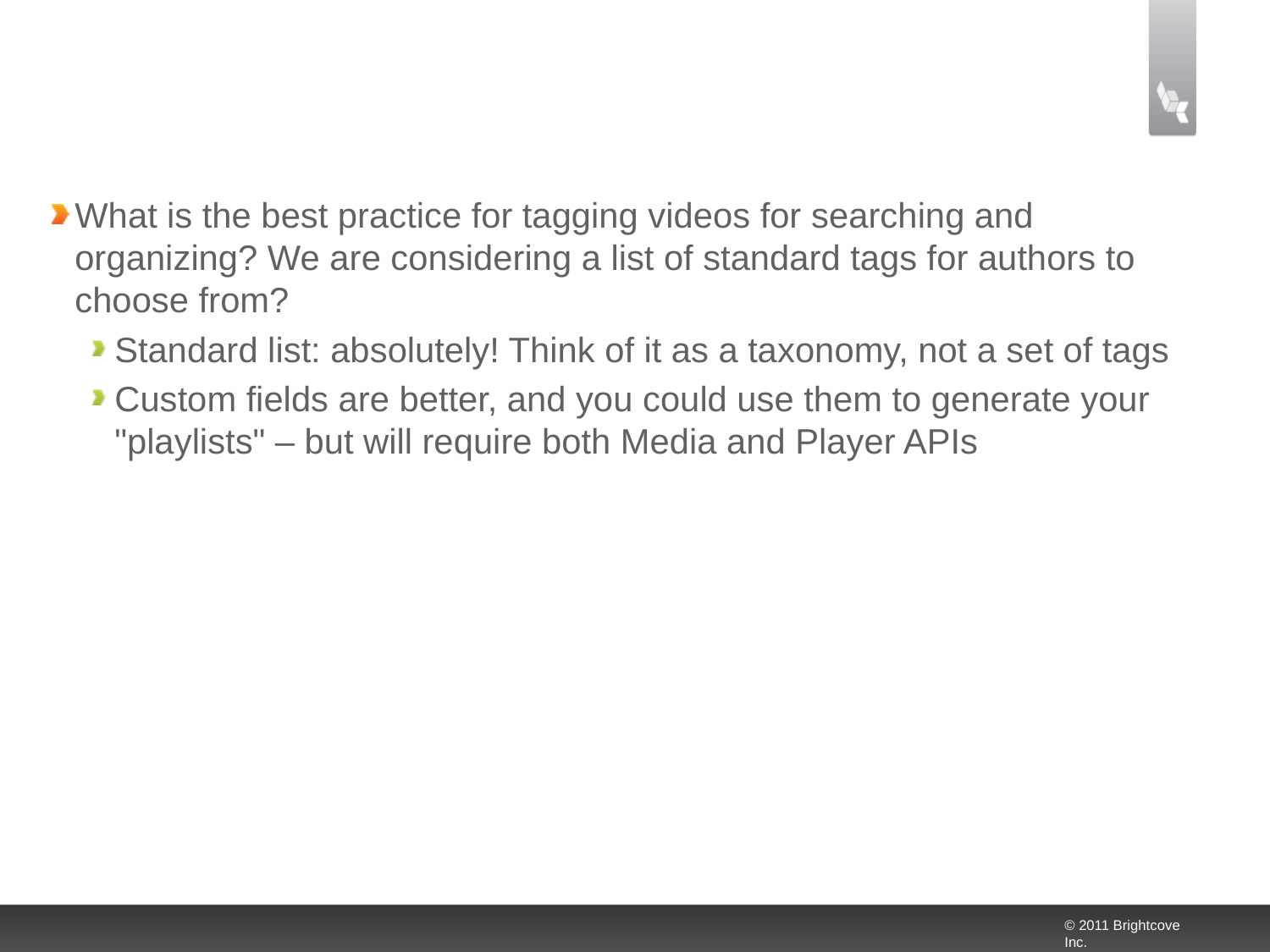

#
What is the best practice for tagging videos for searching and organizing? We are considering a list of standard tags for authors to choose from?
Standard list: absolutely! Think of it as a taxonomy, not a set of tags
Custom fields are better, and you could use them to generate your "playlists" – but will require both Media and Player APIs